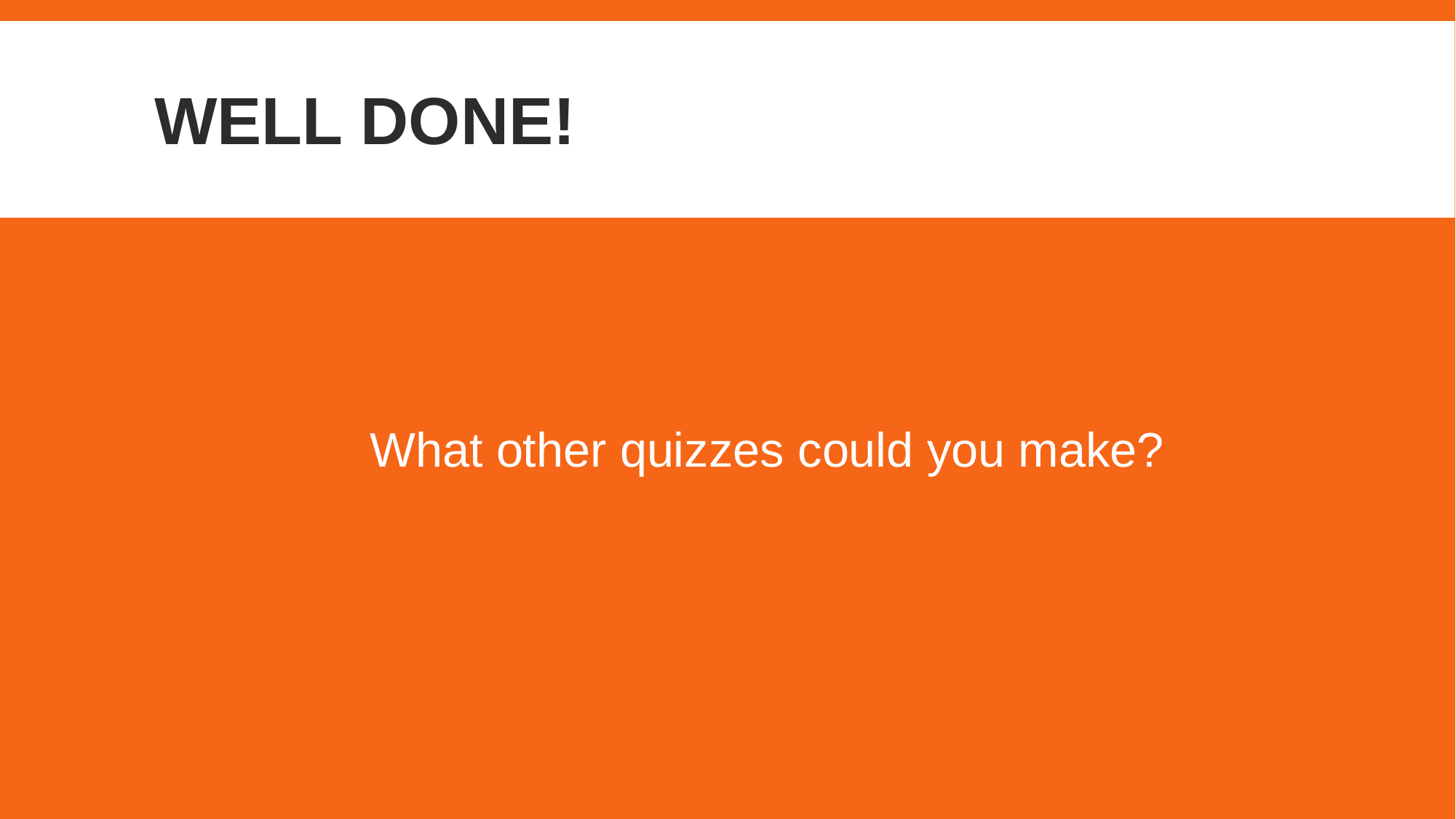

# WELL DONE!
What other quizzes could you make?